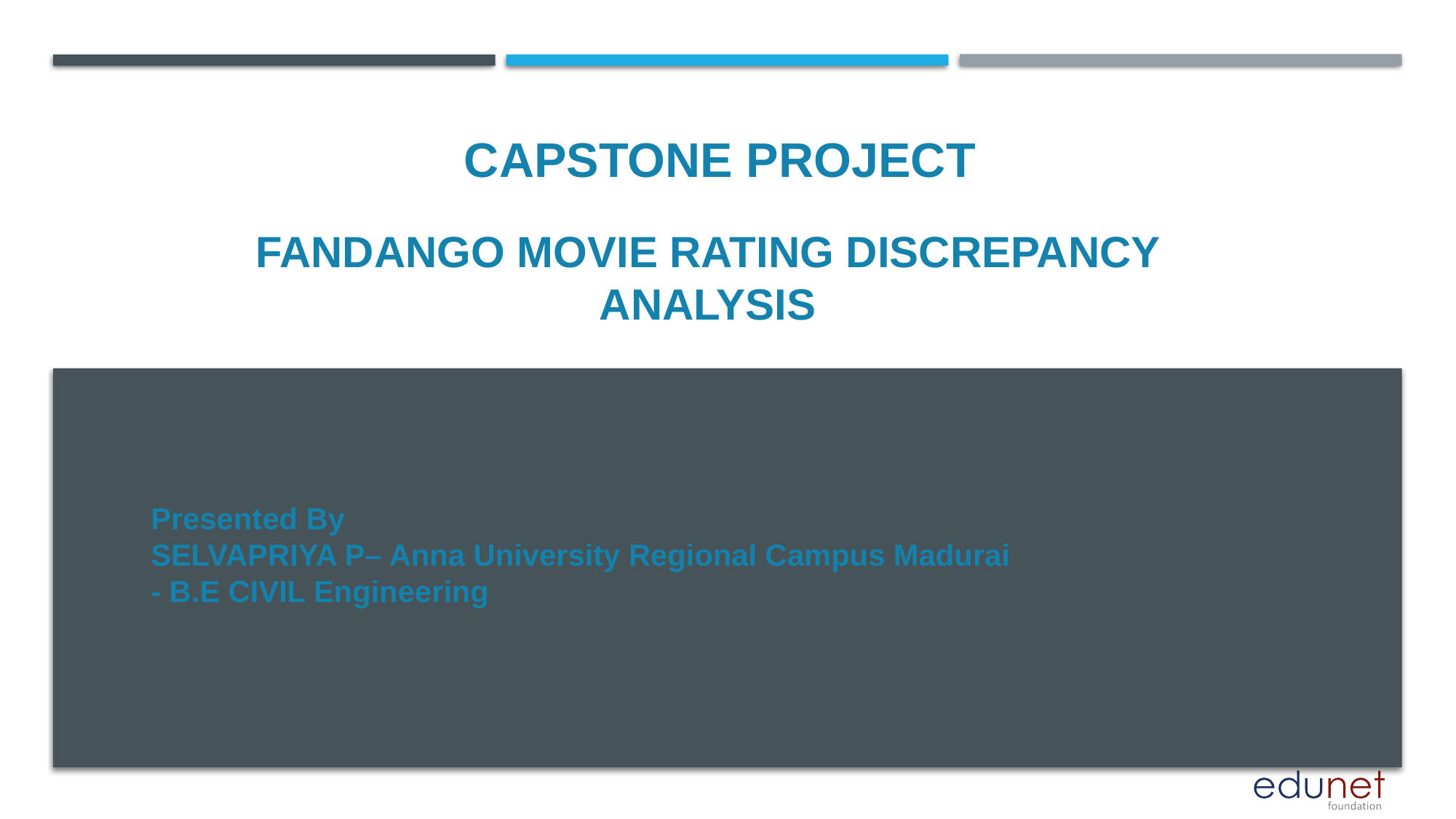

CAPSTONE PROJECT
# Fandango Movie Rating Discrepancy Analysis
Presented By
SELVAPRIYA P– Anna University Regional Campus Madurai
- B.E CIVIL Engineering